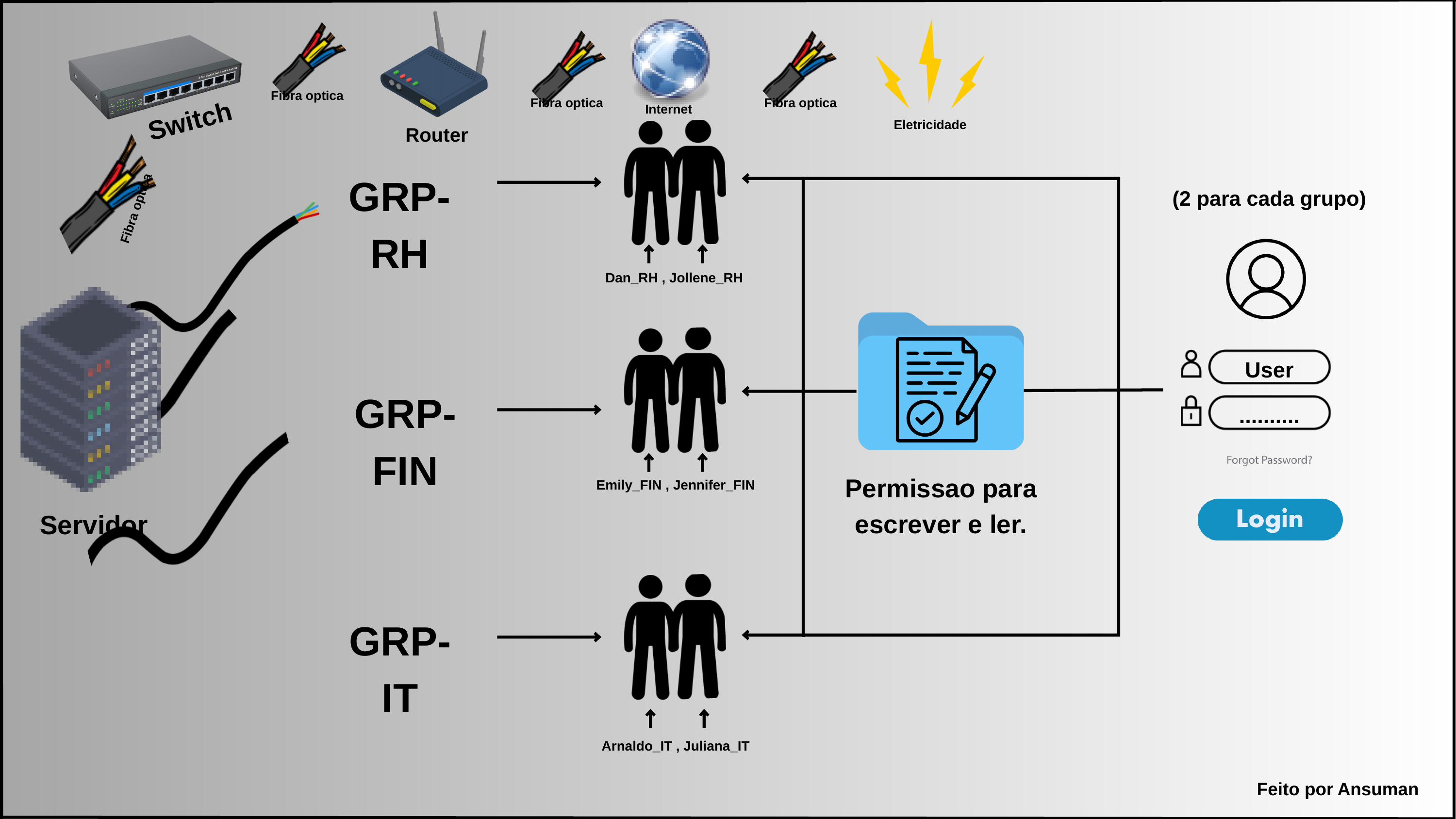

Fibra optica
Fibra optica
Fibra optica
Internet
Switch
Eletricidade
Router

GRP-RH

(2 para cada grupo)

Fibra optica

User
..........

Dan_RH , Jollene_RH

GRP-FIN

Permissao para escrever e ler.
Emily_FIN , Jennifer_FIN
Servidor

GRP-IT

Arnaldo_IT , Juliana_IT
Feito por Ansuman